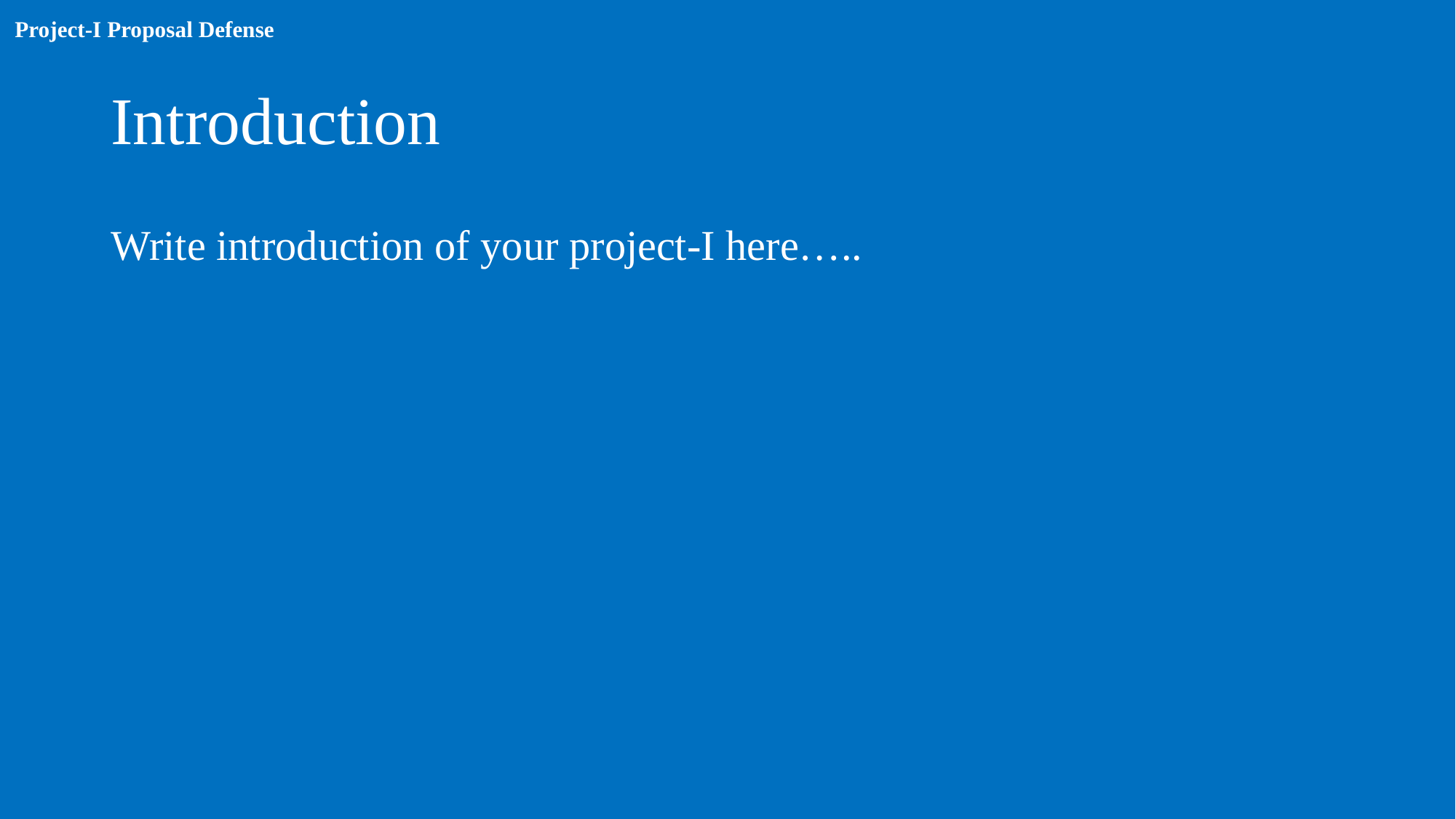

# Introduction
Write introduction of your project-I here…..